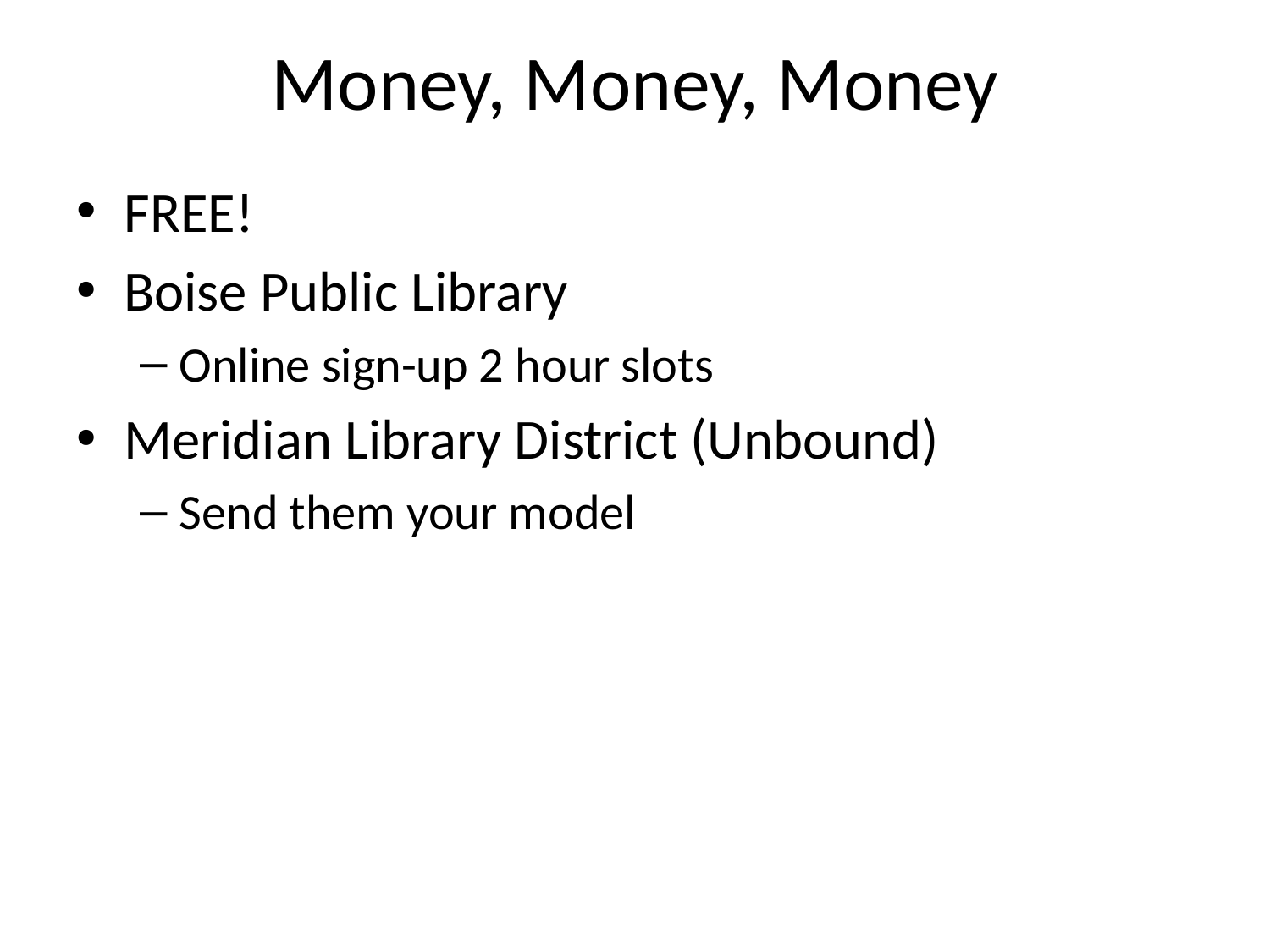

# Money, Money, Money
FREE!
Boise Public Library
Online sign-up 2 hour slots
Meridian Library District (Unbound)
Send them your model